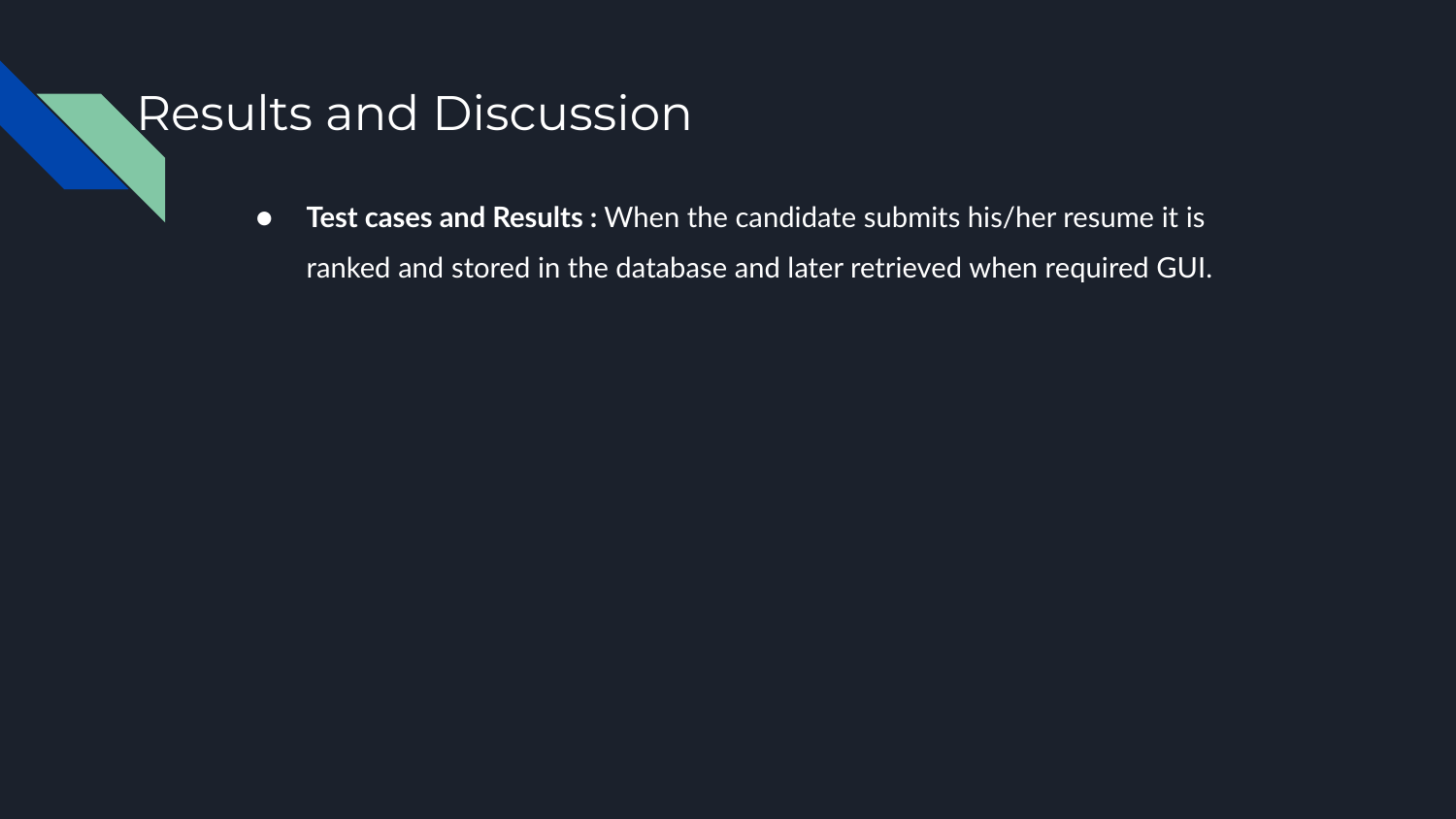

# Results and Discussion
Test cases and Results : When the candidate submits his/her resume it is ranked and stored in the database and later retrieved when required GUI.